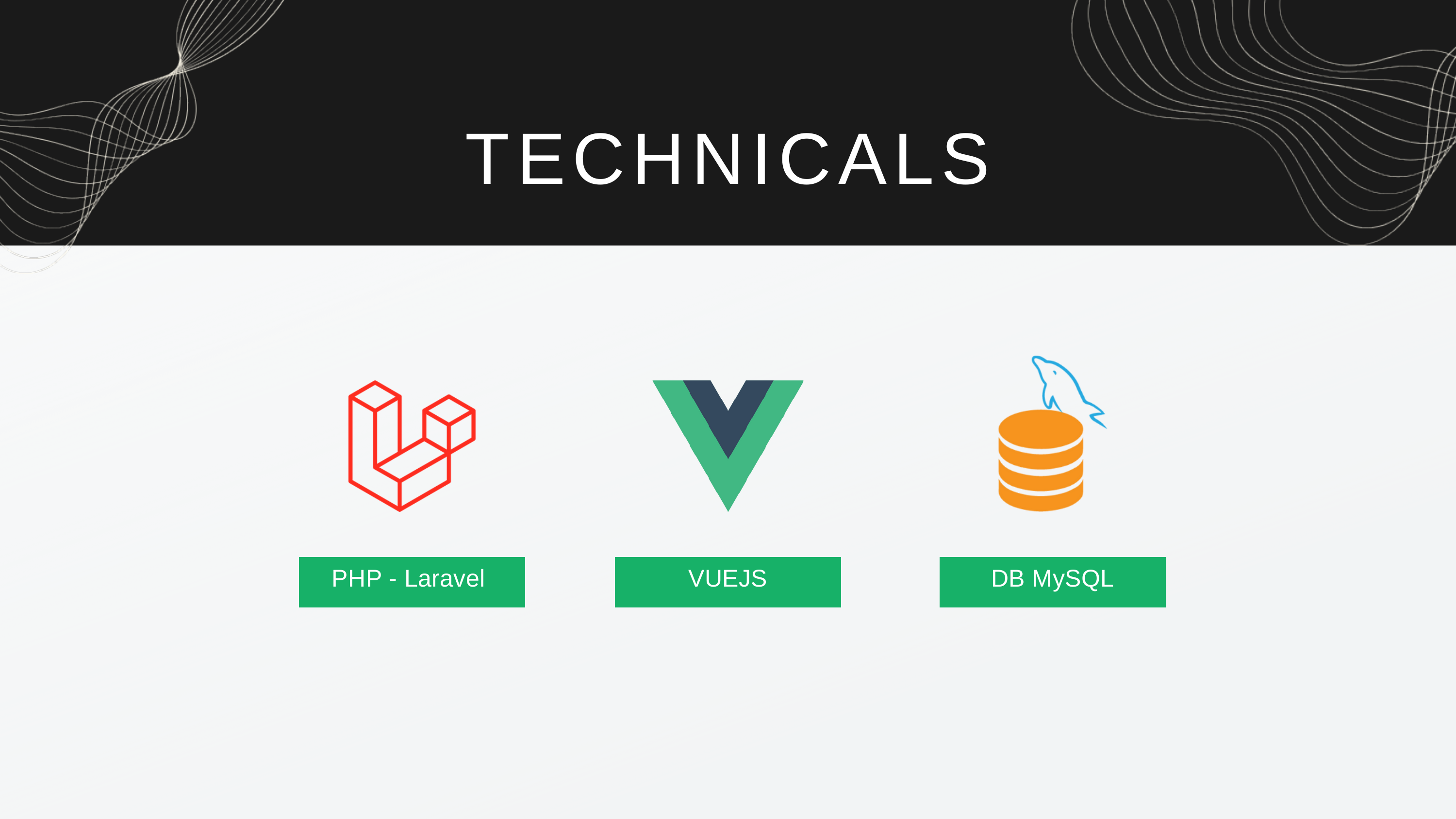

TECHNICALS

PHP - Laravel

VUEJS

DB MySQL